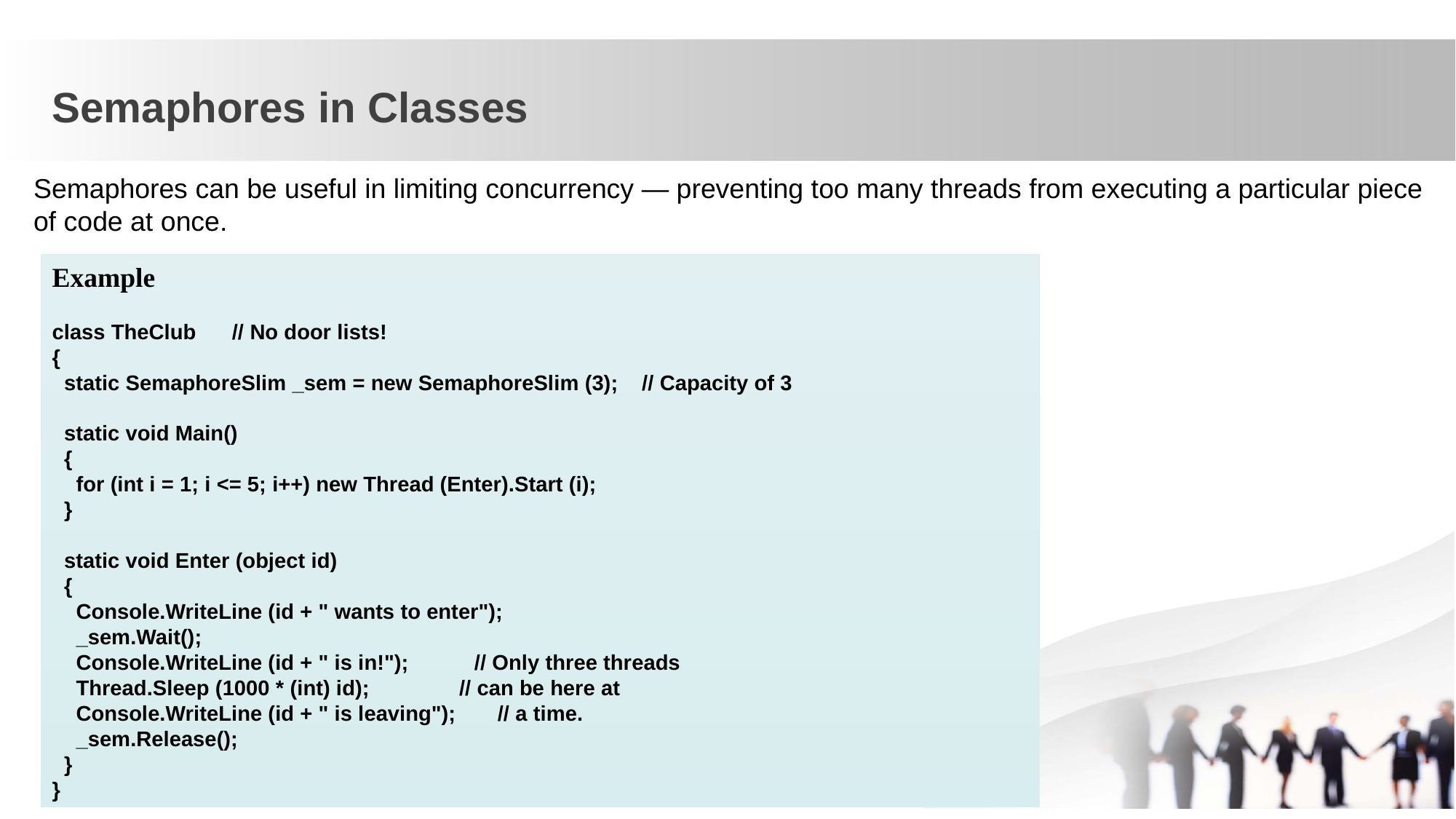

Semaphores in Classes
Semaphores can be useful in limiting concurrency — preventing too many threads from executing a particular piece of code at once.
Example

class TheClub      // No door lists!
{
  static SemaphoreSlim _sem = new SemaphoreSlim (3);    // Capacity of 3

  static void Main()
  {
    for (int i = 1; i <= 5; i++) new Thread (Enter).Start (i);
  }

  static void Enter (object id)
  {
    Console.WriteLine (id + " wants to enter");
    _sem.Wait();
    Console.WriteLine (id + " is in!");           // Only three threads
    Thread.Sleep (1000 * (int) id);               // can be here at
    Console.WriteLine (id + " is leaving");       // a time.
    _sem.Release();
  }
}